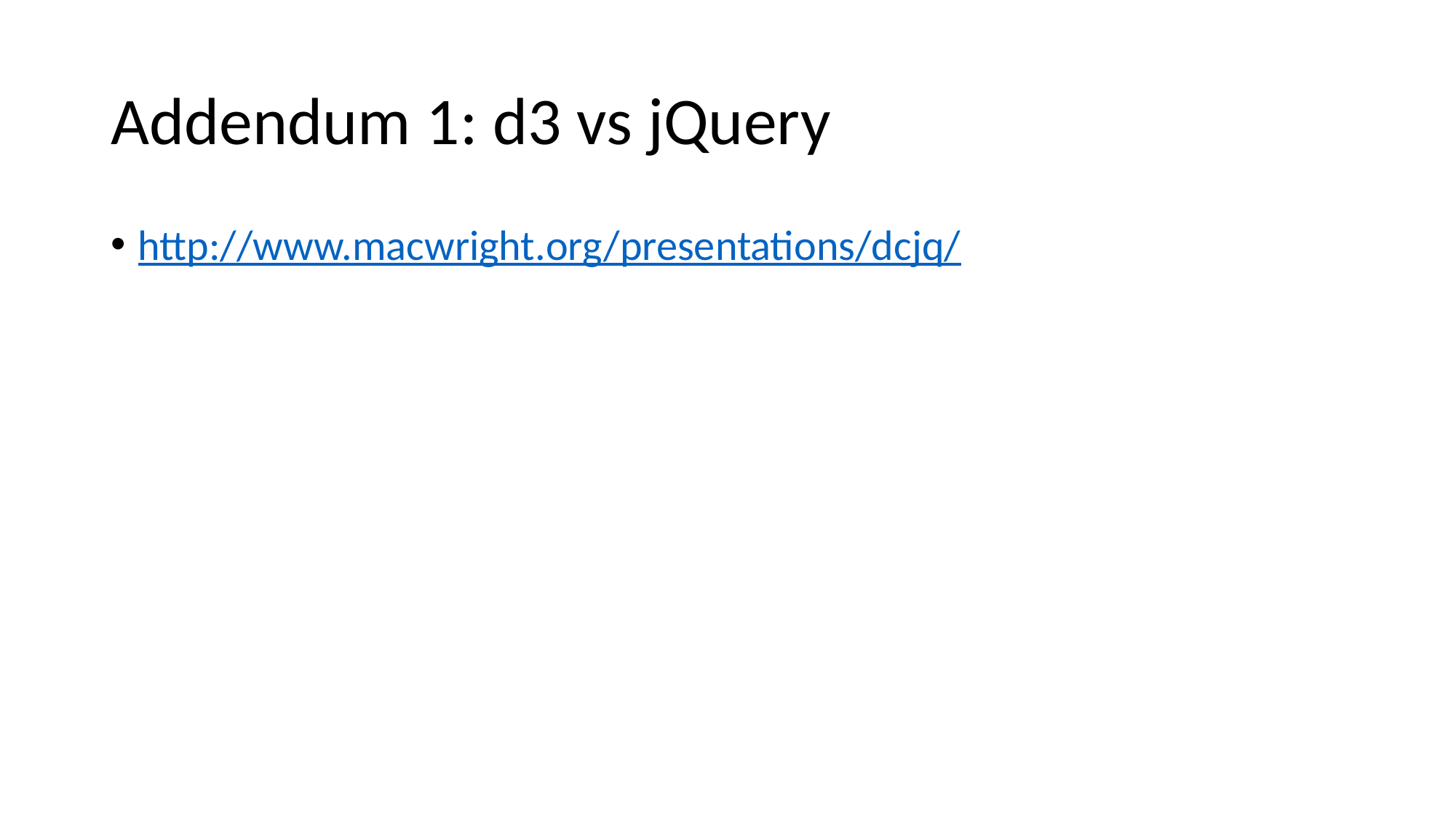

# Addendum 1: d3 vs jQuery
http://www.macwright.org/presentations/dcjq/